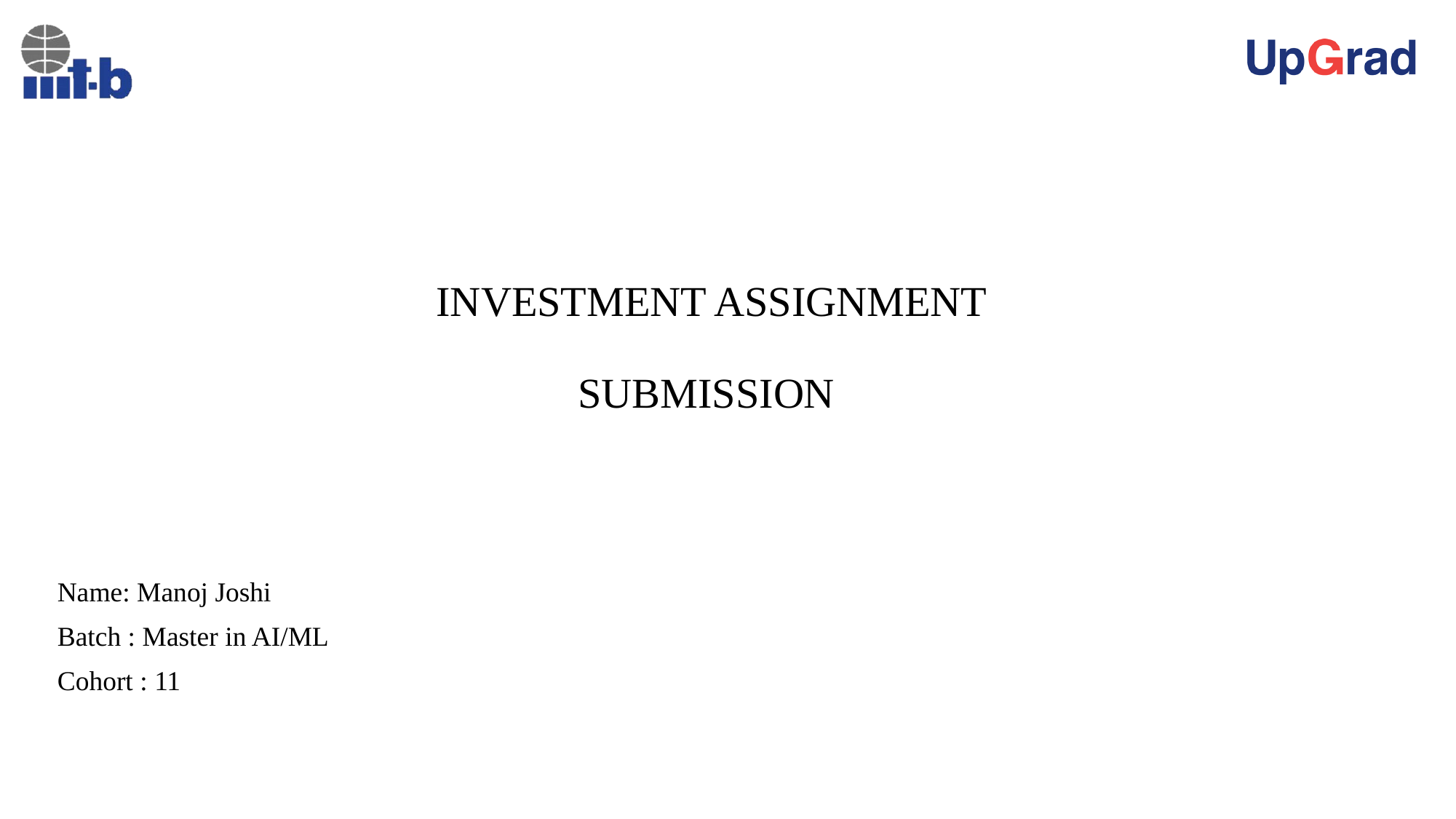

# INVESTMENT ASSIGNMENT SUBMISSION
Name: Manoj Joshi
Batch : Master in AI/ML
Cohort : 11